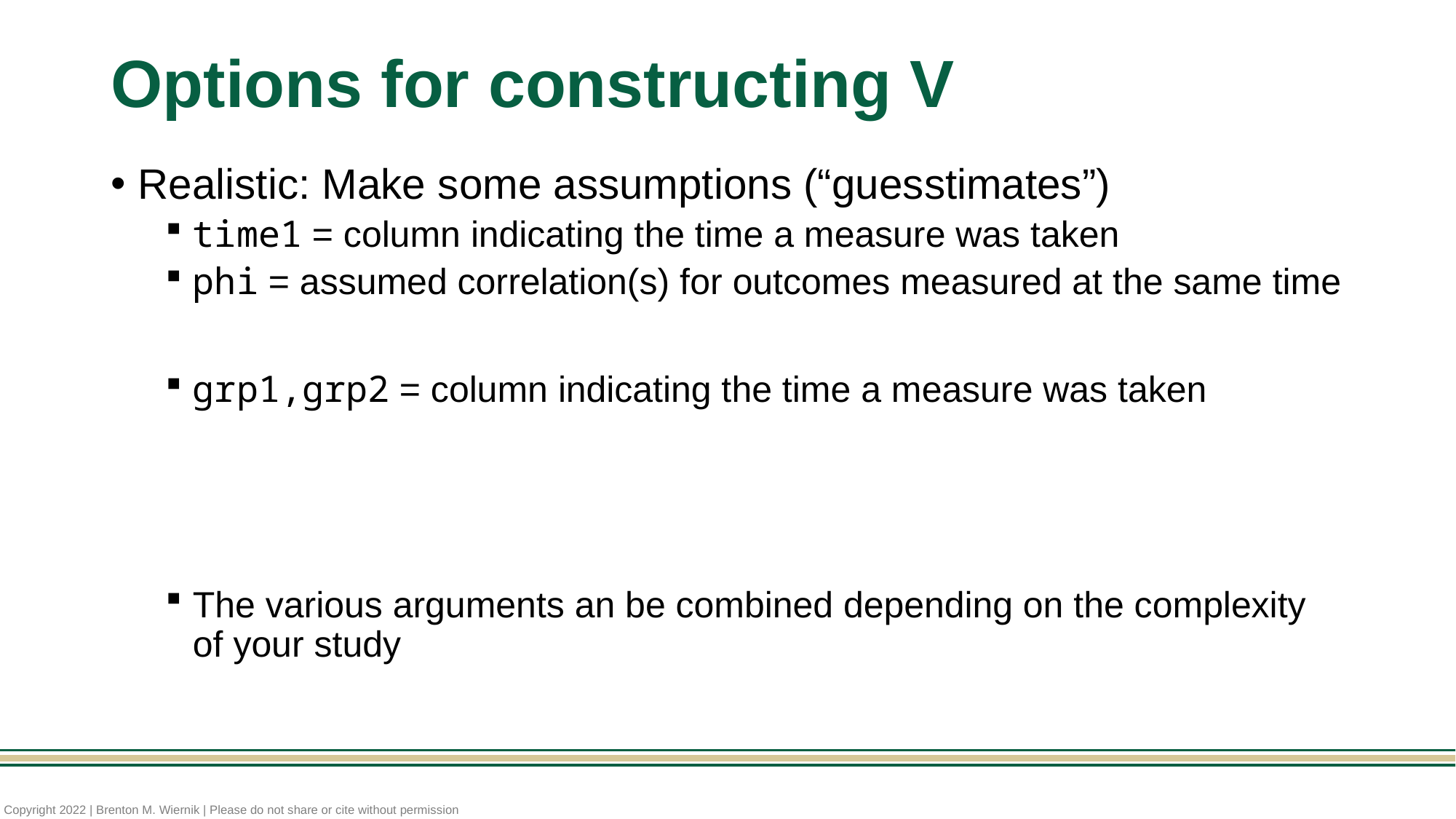

# Options for constructing V
Realistic: Make some assumptions (“guesstimates”)
time1 = column indicating the time a measure was taken
phi = assumed correlation(s) for outcomes measured at the same time

grp1,grp2 = column indicating the time a measure was taken

The various arguments an be combined depending on the complexity of your study